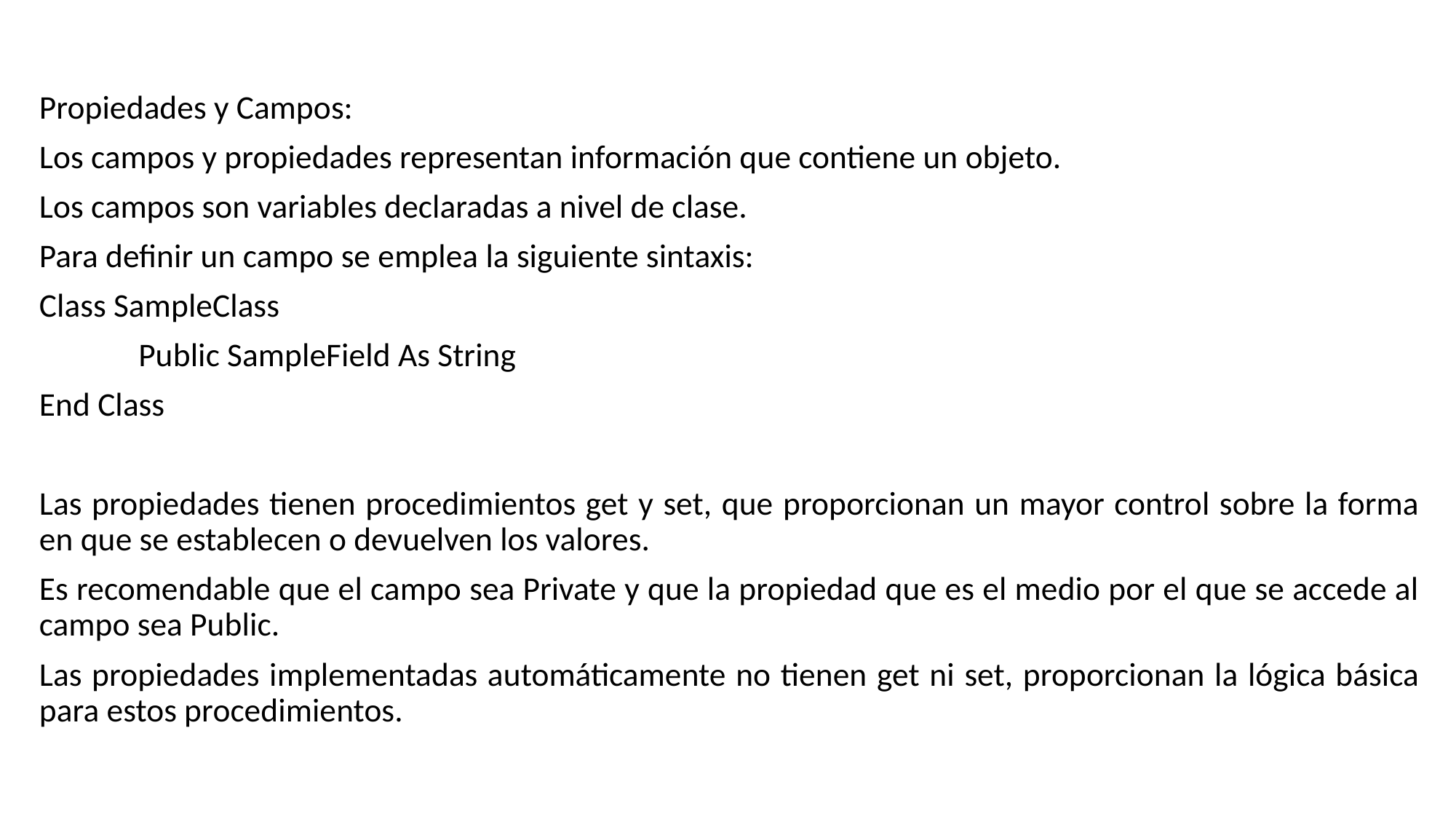

Propiedades y Campos:
Los campos y propiedades representan información que contiene un objeto.
Los campos son variables declaradas a nivel de clase.
Para definir un campo se emplea la siguiente sintaxis:
Class SampleClass
	Public SampleField As String
End Class

Las propiedades tienen procedimientos get y set, que proporcionan un mayor control sobre la forma en que se establecen o devuelven los valores.
Es recomendable que el campo sea Private y que la propiedad que es el medio por el que se accede al campo sea Public.
Las propiedades implementadas automáticamente no tienen get ni set, proporcionan la lógica básica para estos procedimientos.